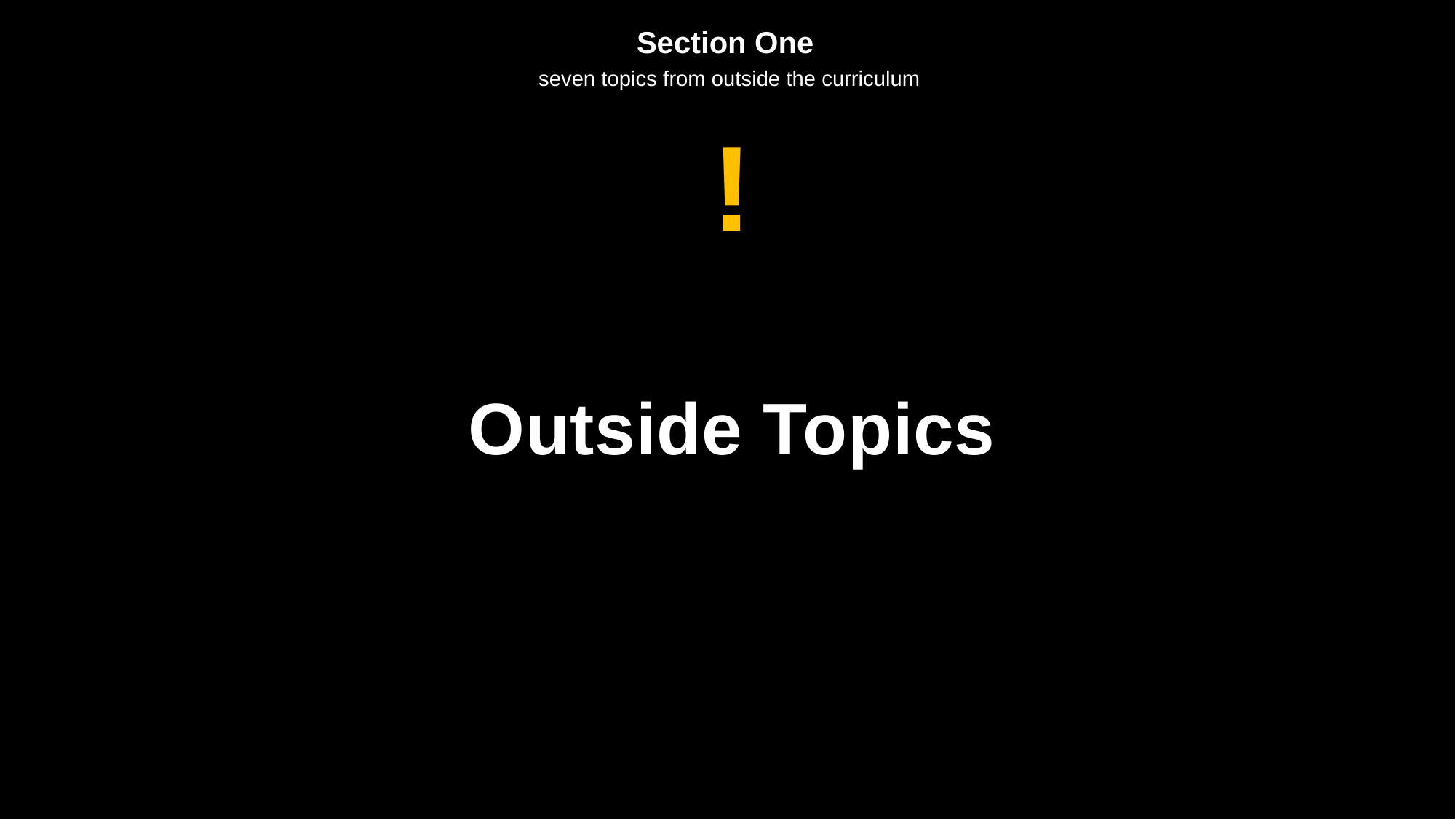

Section One
seven topics from outside the curriculum
!
# Outside Topics